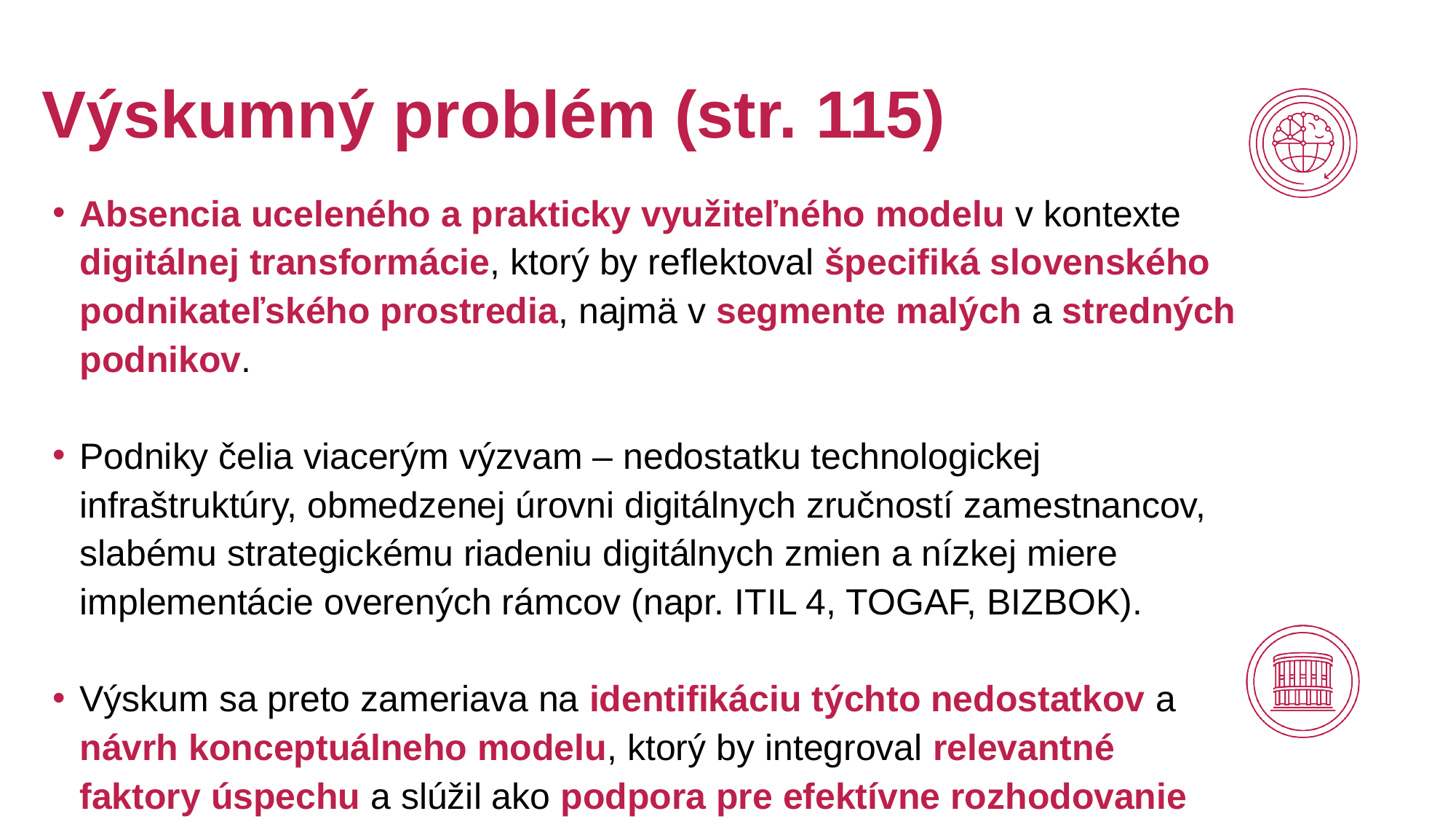

# Výskumný problém (str. 115)
Absencia uceleného a prakticky využiteľného modelu v kontexte digitálnej transformácie, ktorý by reflektoval špecifiká slovenského podnikateľského prostredia, najmä v segmente malých a stredných podnikov.

Podniky čelia viacerým výzvam – nedostatku technologickej infraštruktúry, obmedzenej úrovni digitálnych zručností zamestnancov, slabému strategickému riadeniu digitálnych zmien a nízkej miere implementácie overených rámcov (napr. ITIL 4, TOGAF, BIZBOK).

Výskum sa preto zameriava na identifikáciu týchto nedostatkov a návrh konceptuálneho modelu, ktorý by integroval relevantné faktory úspechu a slúžil ako podpora pre efektívne rozhodovanie pri zavádzaní digitálnych inovácií v podnikoch.